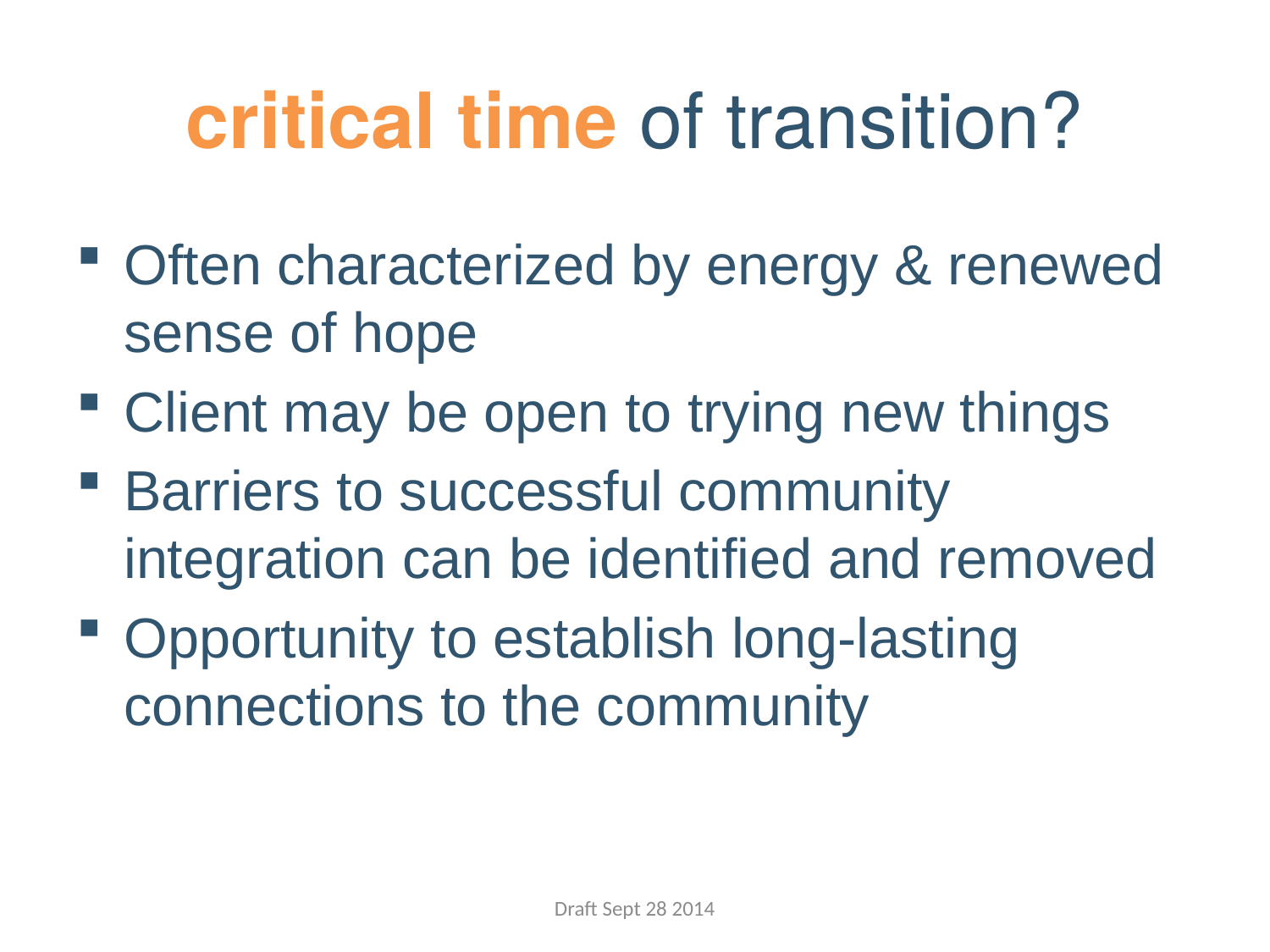

# critical time of transition?
Often characterized by energy & renewed sense of hope
Client may be open to trying new things
Barriers to successful community integration can be identified and removed
Opportunity to establish long-lasting connections to the community
Draft Sept 28 2014